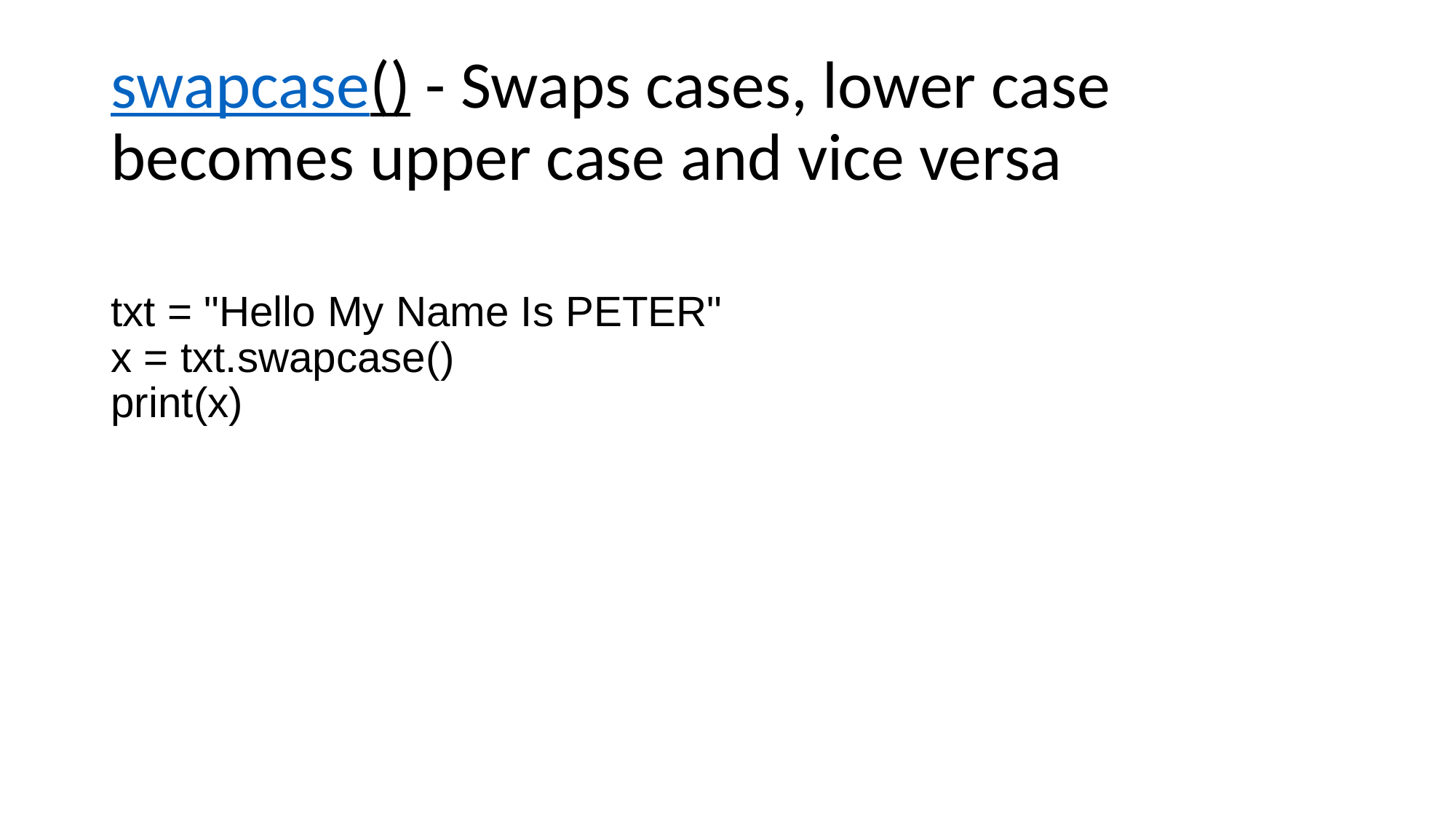

# swapcase() - Swaps cases, lower case becomes upper case and vice versa

txt = "Hello My Name Is PETER"
x = txt.swapcase()
print(x)